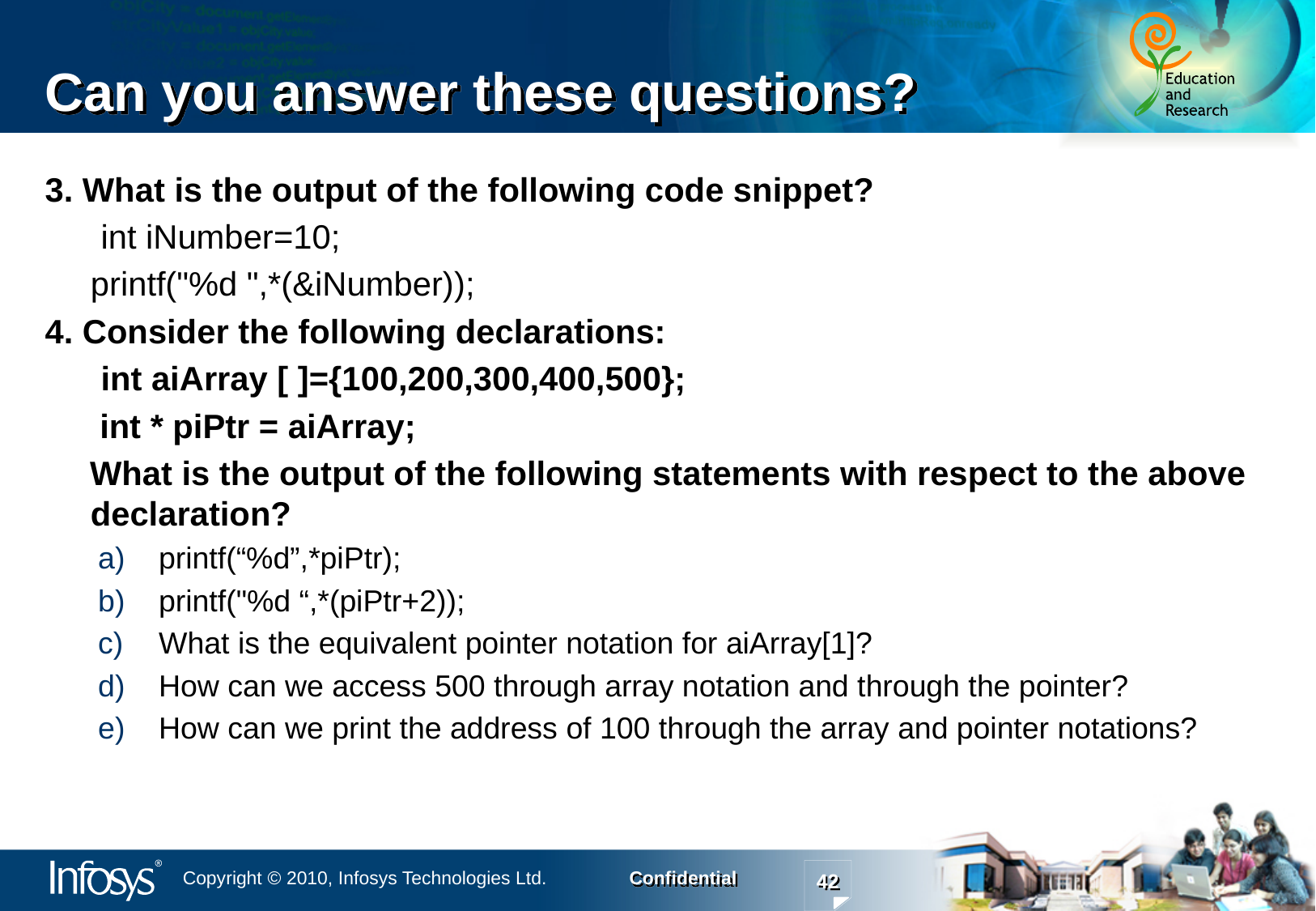

# Can you answer these questions?
3. What is the output of the following code snippet?
      int iNumber=10;
	printf("%d ",*(&iNumber));
4. Consider the following declarations:
      int aiArray [ ]={100,200,300,400,500};
	 int * piPtr = aiArray;
What is the output of the following statements with respect to the above declaration?
printf(“%d”,*piPtr);
printf("%d “,*(piPtr+2));
What is the equivalent pointer notation for aiArray[1]?
How can we access 500 through array notation and through the pointer?
How can we print the address of 100 through the array and pointer notations?